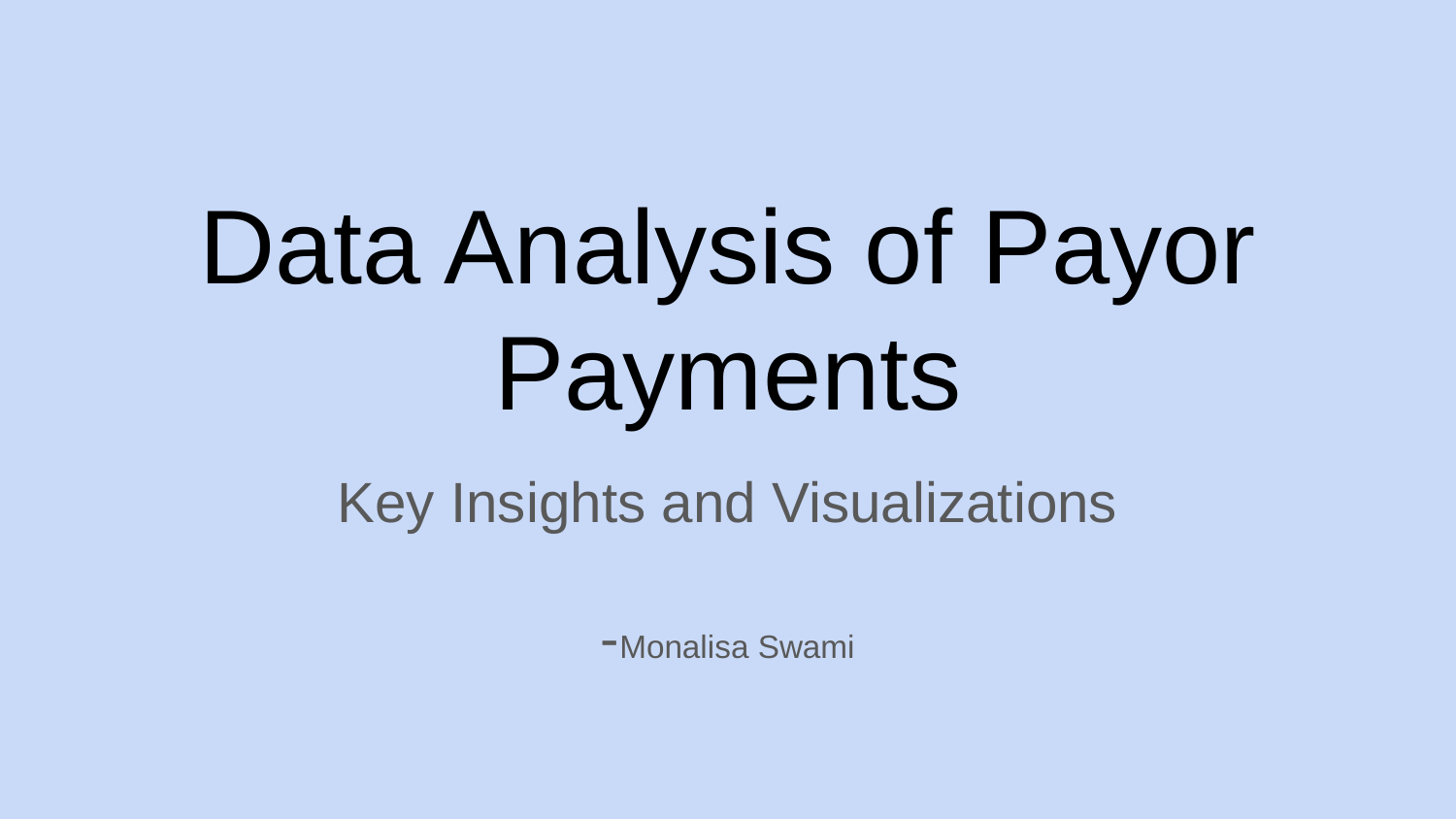

# Data Analysis of Payor Payments
Key Insights and Visualizations

-Monalisa Swami